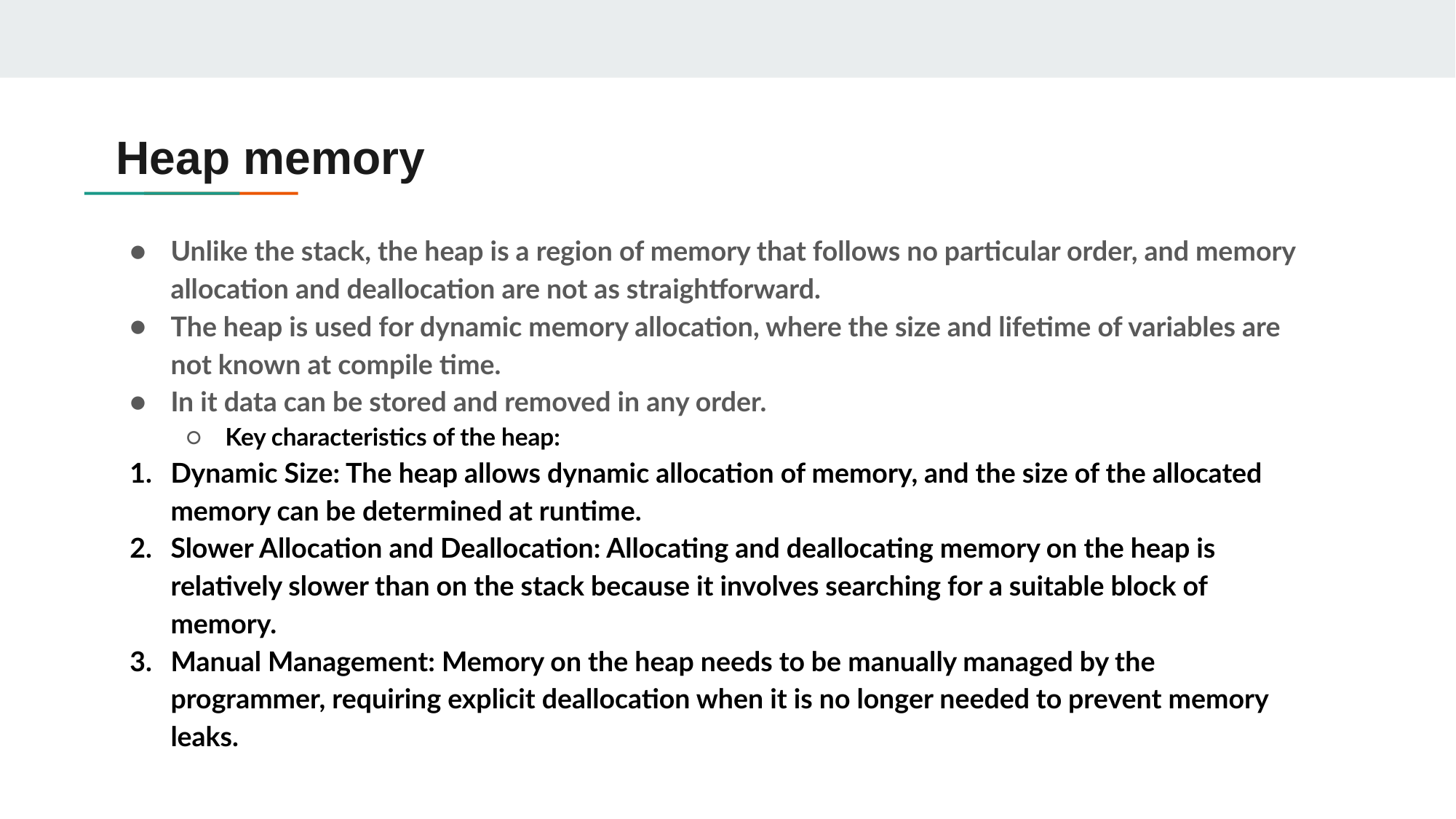

# Heap memory
Unlike the stack, the heap is a region of memory that follows no particular order, and memory allocation and deallocation are not as straightforward.
The heap is used for dynamic memory allocation, where the size and lifetime of variables are not known at compile time.
In it data can be stored and removed in any order.
Key characteristics of the heap:
Dynamic Size: The heap allows dynamic allocation of memory, and the size of the allocated memory can be determined at runtime.
Slower Allocation and Deallocation: Allocating and deallocating memory on the heap is relatively slower than on the stack because it involves searching for a suitable block of memory.
Manual Management: Memory on the heap needs to be manually managed by the programmer, requiring explicit deallocation when it is no longer needed to prevent memory leaks.